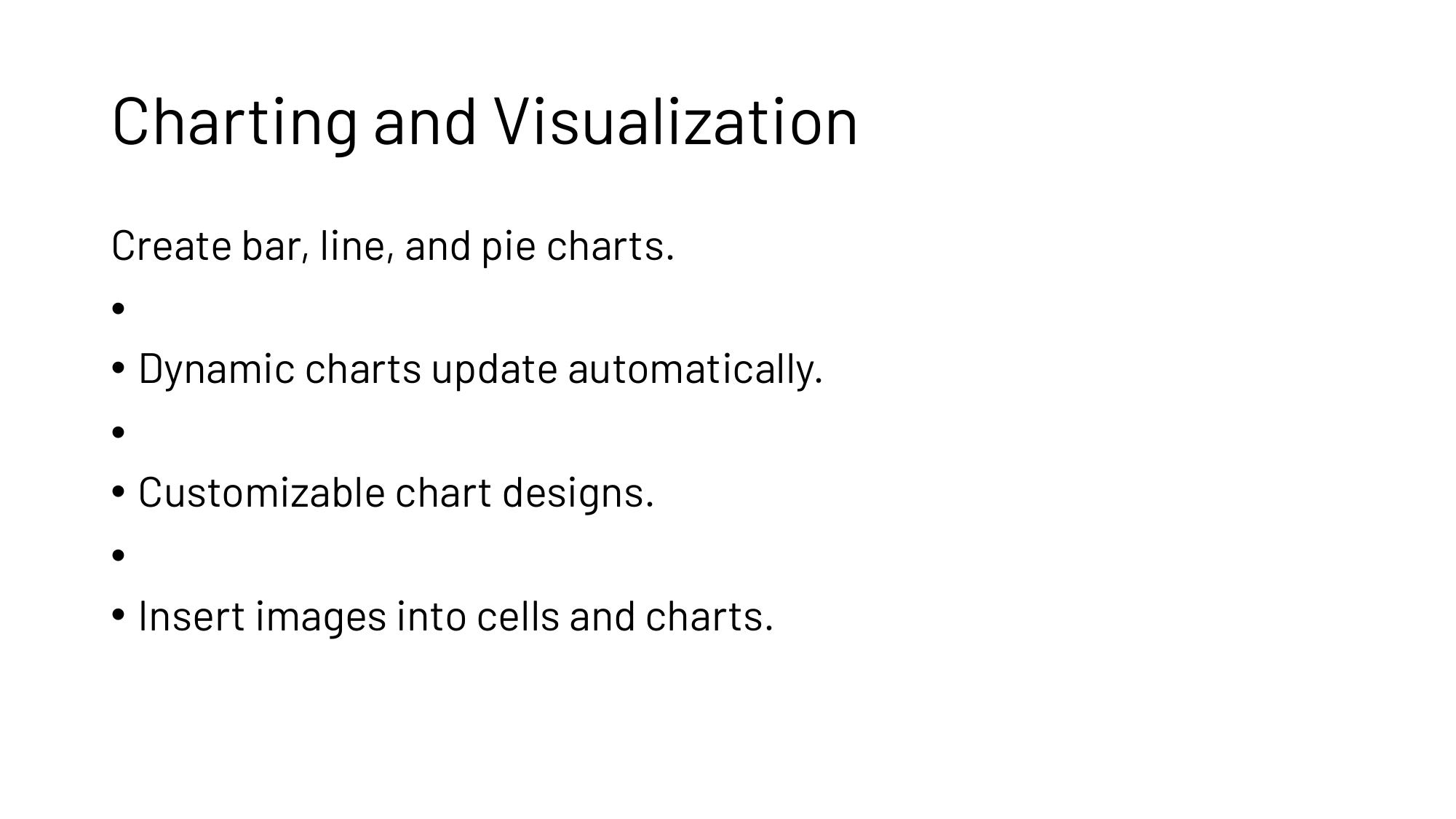

# Charting and Visualization
Create bar, line, and pie charts.

Dynamic charts update automatically.

Customizable chart designs.

Insert images into cells and charts.